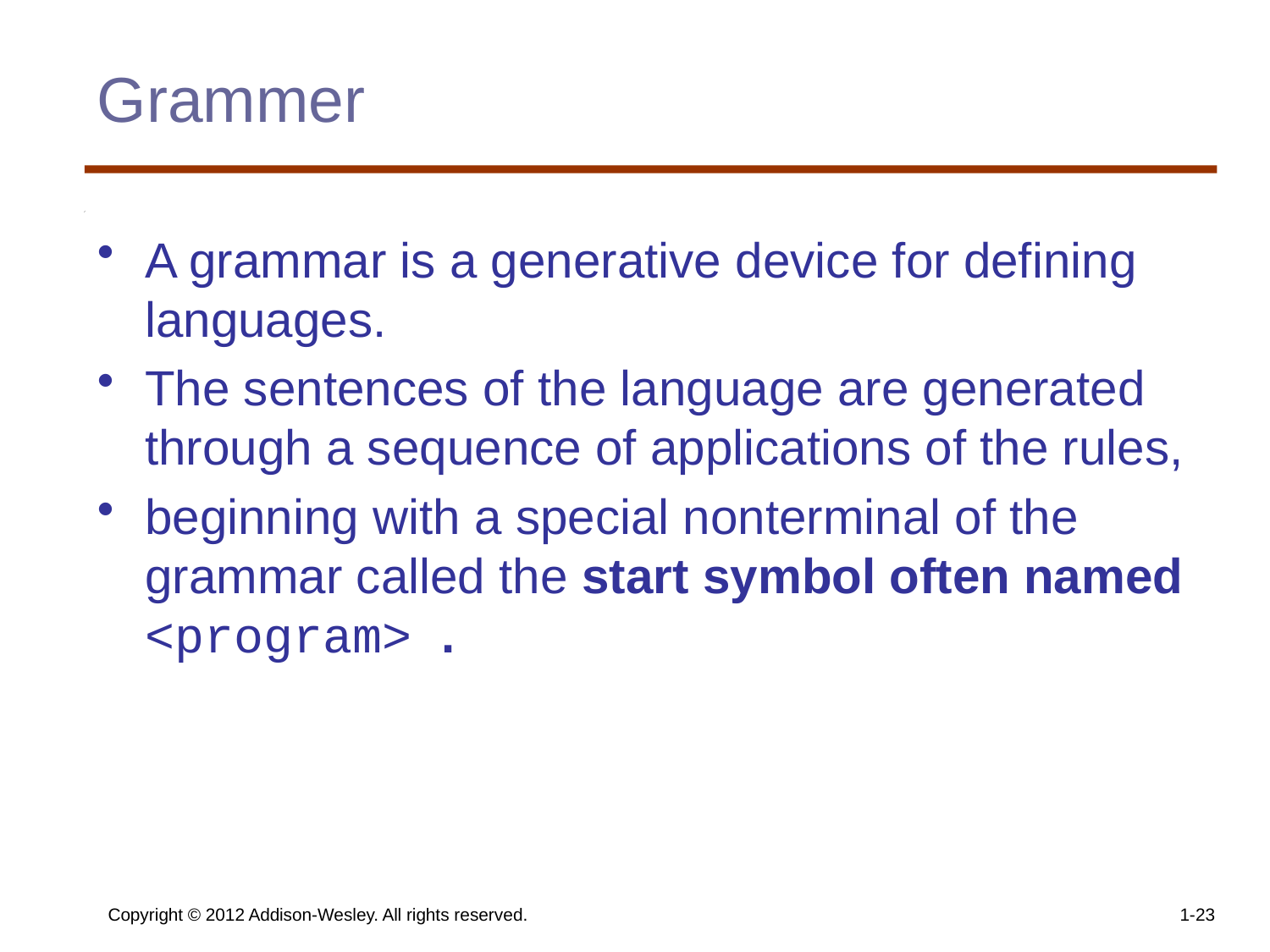

# Grammer
A grammar is a generative device for defining languages.
The sentences of the language are generated through a sequence of applications of the rules,
beginning with a special nonterminal of the grammar called the start symbol often named <program> .
Copyright © 2012 Addison-Wesley. All rights reserved.
1-23